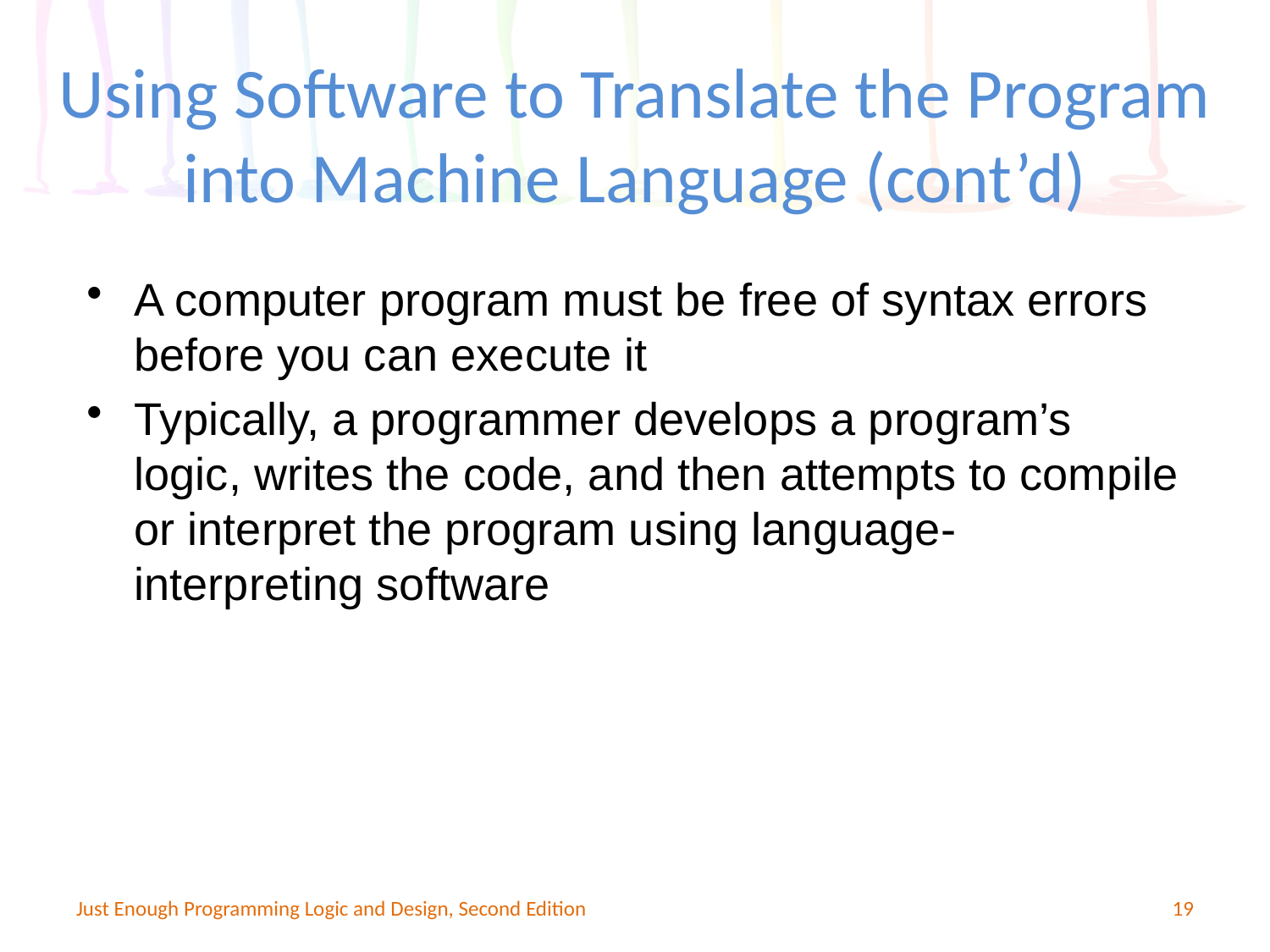

Using Software to Translate the Program into Machine Language (cont’d)
A computer program must be free of syntax errors before you can execute it
Typically, a programmer develops a program’s logic, writes the code, and then attempts to compile or interpret the program using language-interpreting software

Just Enough Programming Logic and Design, Second Edition
19